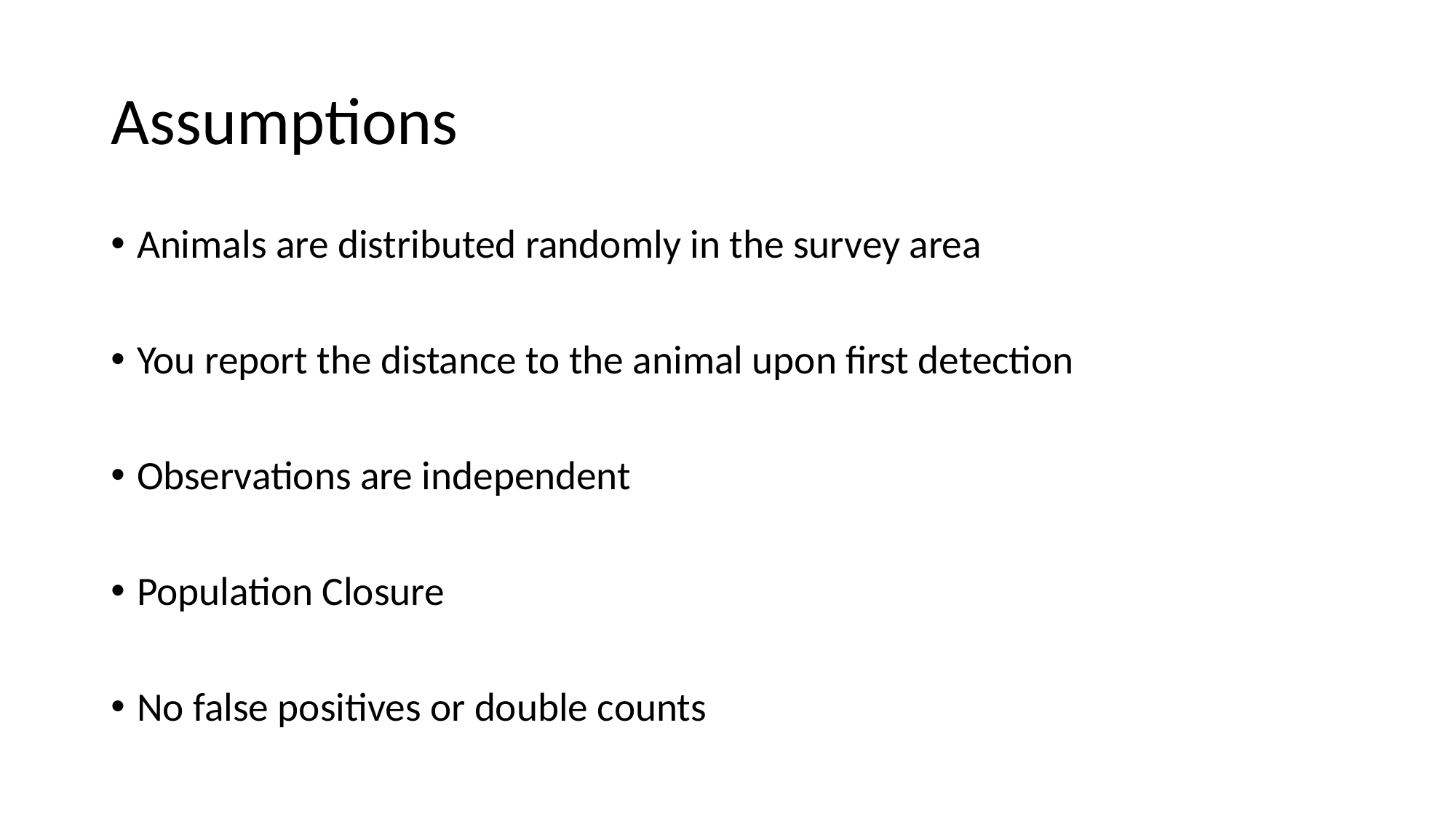

# Assumptions
Animals are distributed randomly in the survey area

You report the distance to the animal upon first detection

Observations are independent

Population Closure

No false positives or double counts